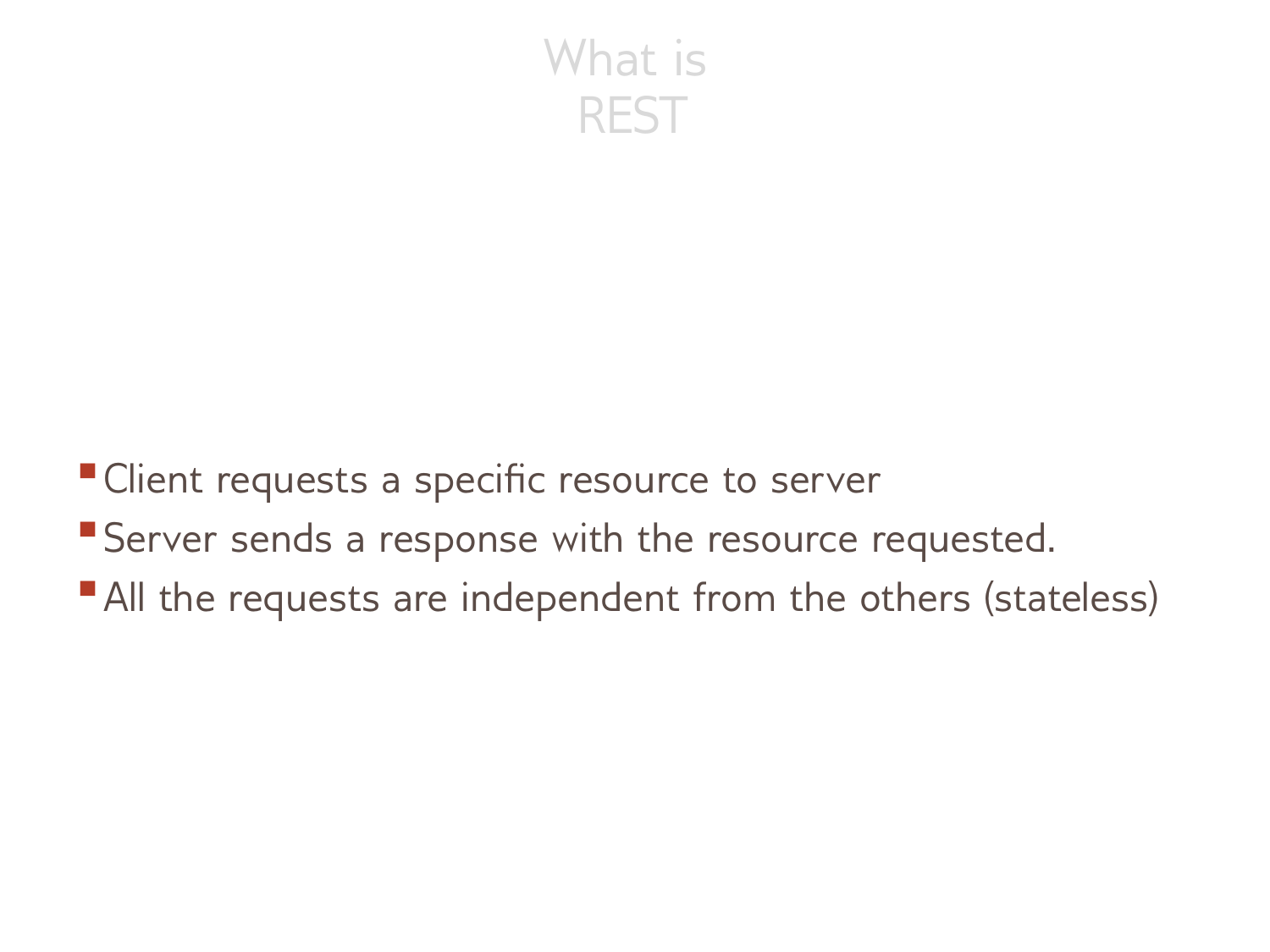

# What is REST
Client requests a specific resource to server
Server sends a response with the resource requested.
All the requests are independent from the others (stateless)